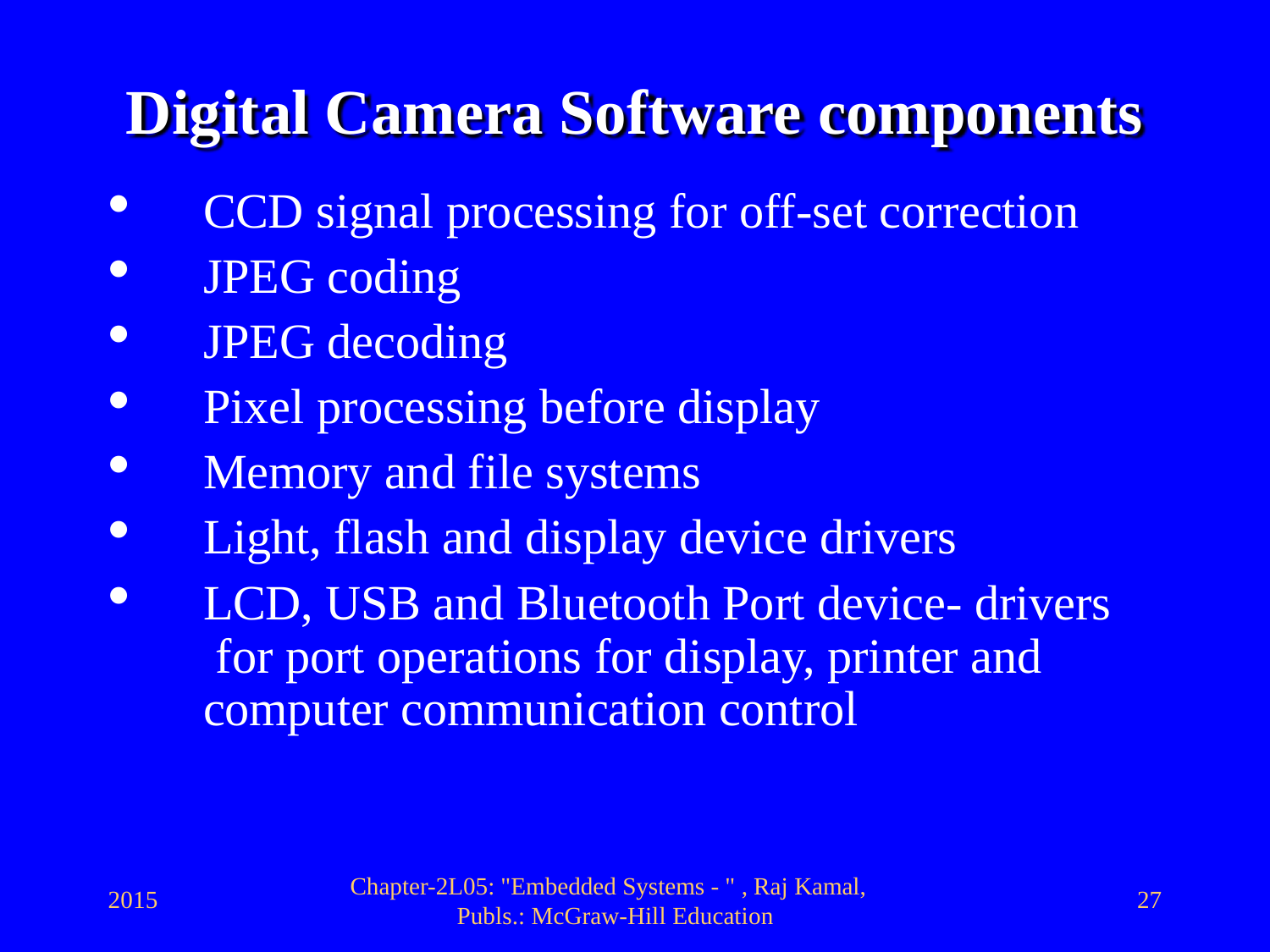

# Digital Camera Software components
CCD signal processing for off-set correction
JPEG coding
JPEG decoding
Pixel processing before display
Memory and file systems
Light, flash and display device drivers
LCD, USB and Bluetooth Port device- drivers  for port operations for display, printer and  computer communication control
Chapter-2L05: "Embedded Systems - " , Raj Kamal,  Publs.: McGraw-Hill Education
2015
27